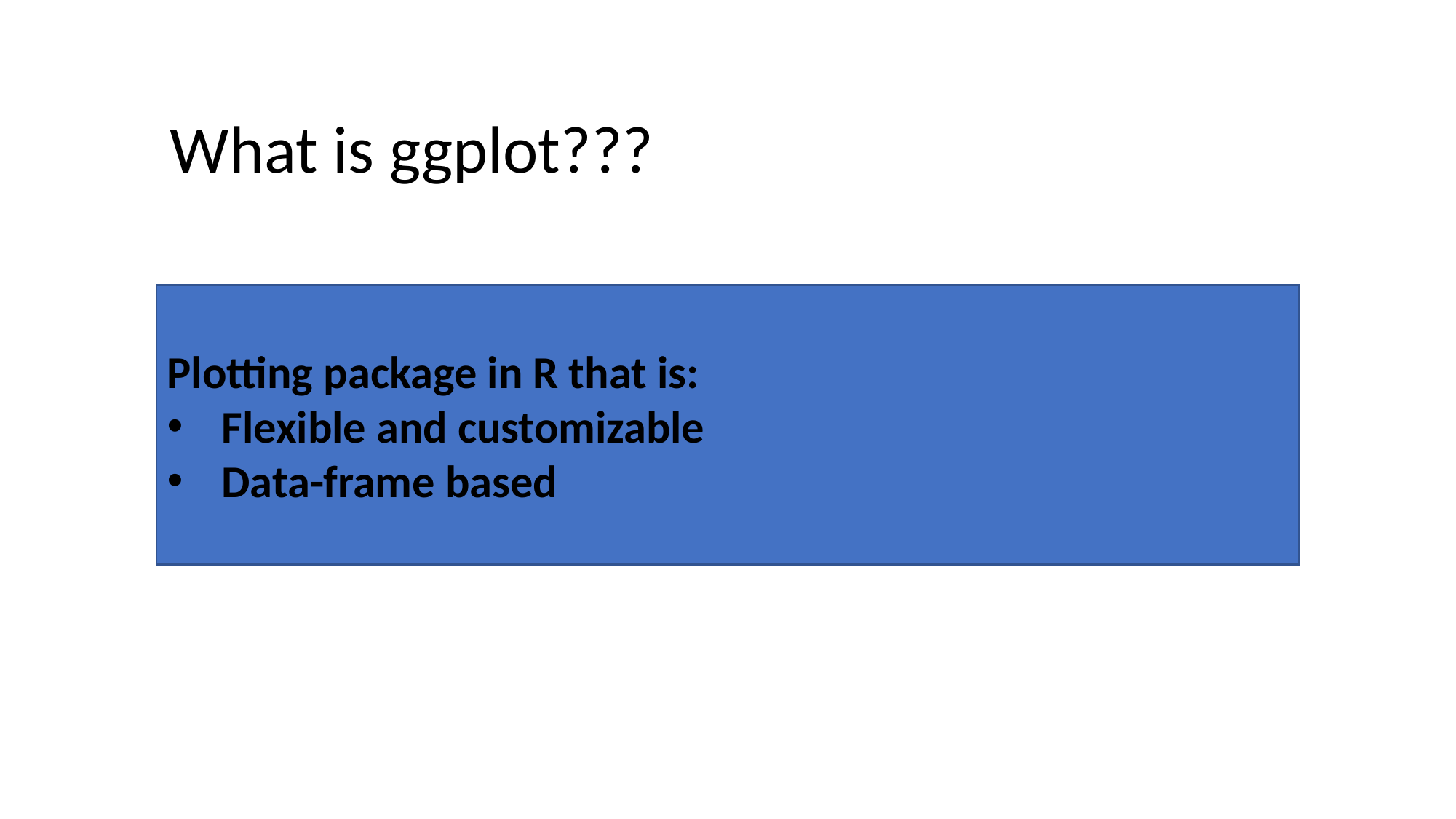

# What is ggplot???
Plotting package in R that is:
Flexible and customizable
Data-frame based